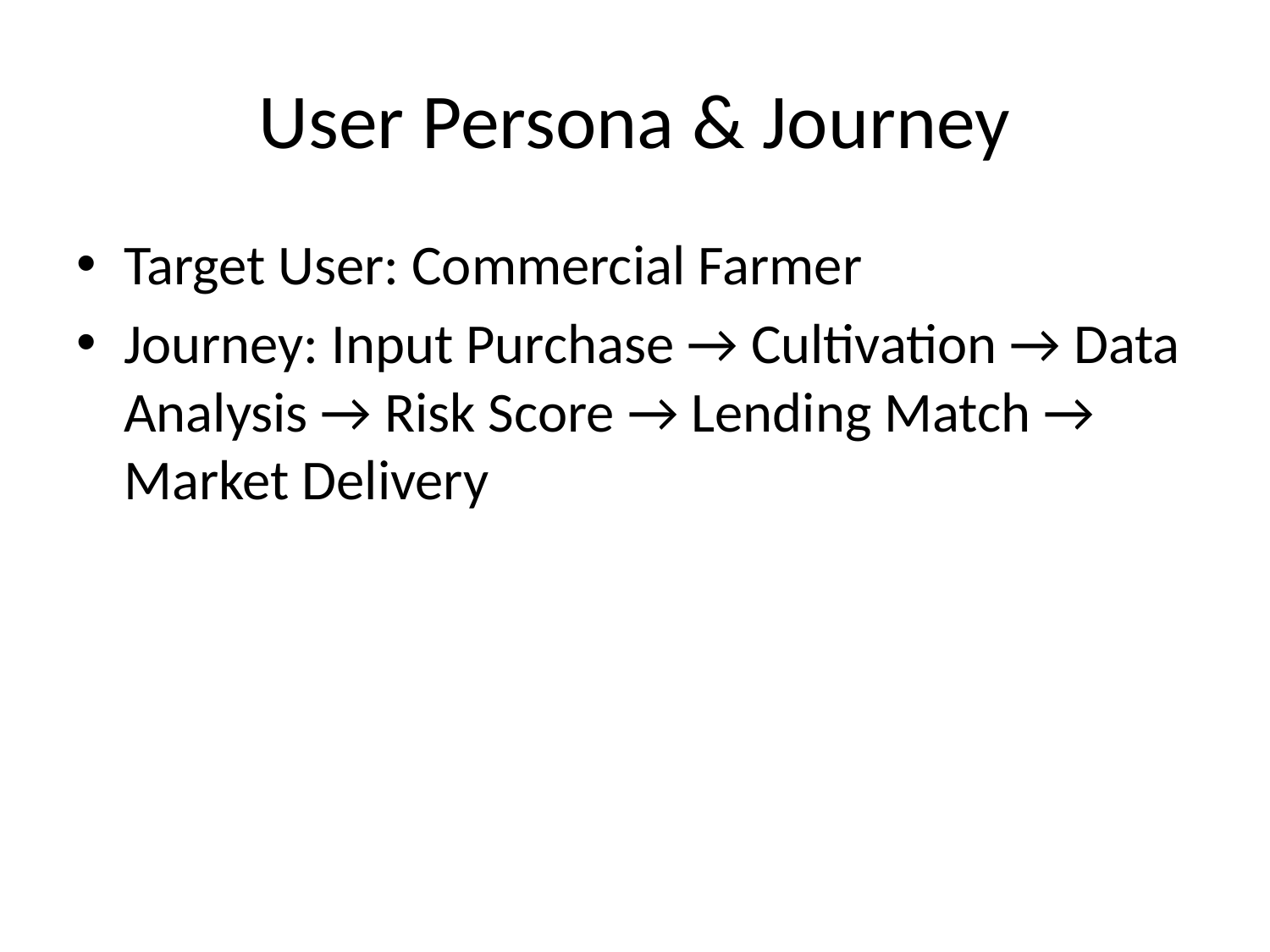

# User Persona & Journey
Target User: Commercial Farmer
Journey: Input Purchase → Cultivation → Data Analysis → Risk Score → Lending Match → Market Delivery